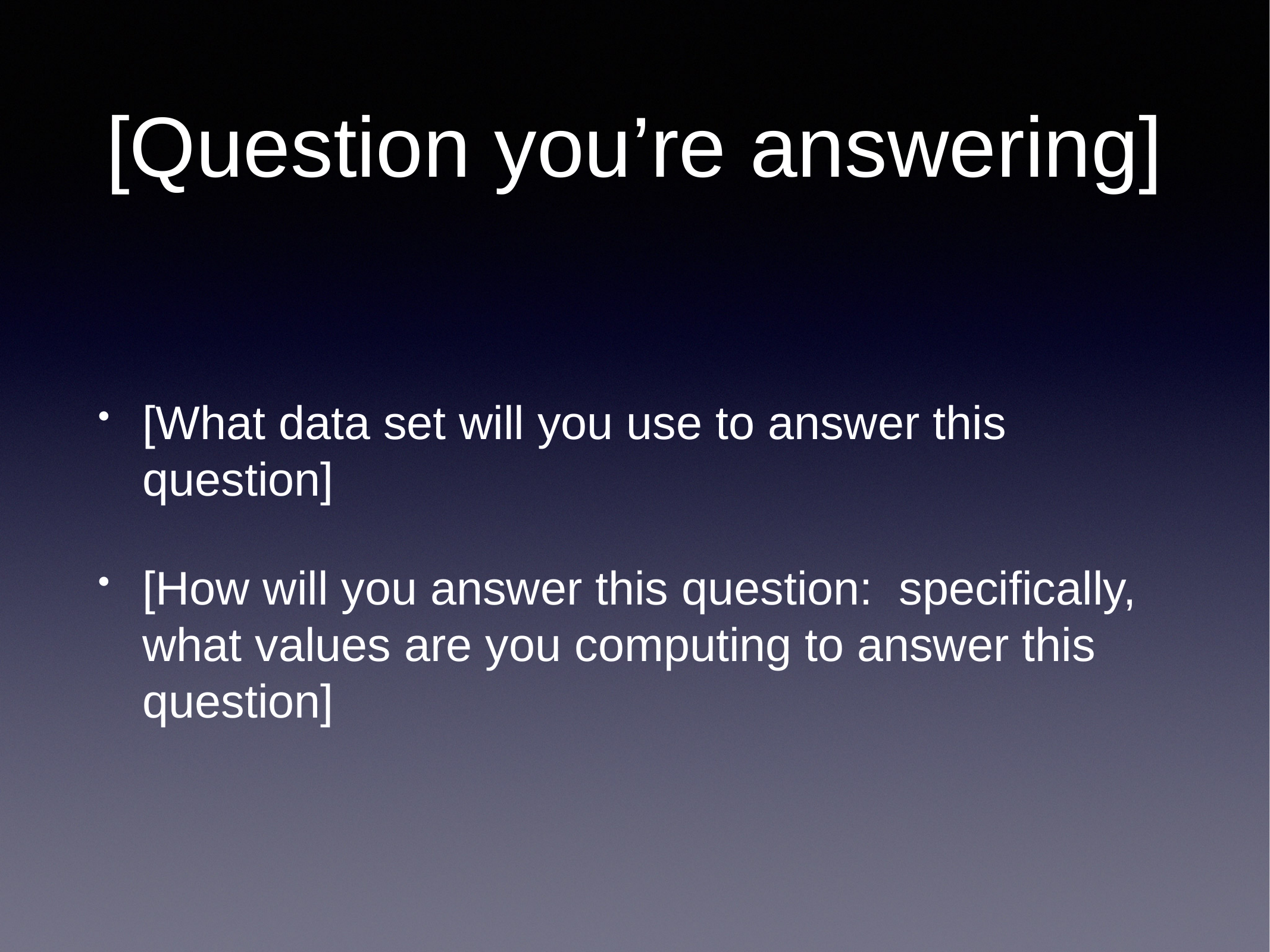

# [Question you’re answering]
[What data set will you use to answer this question]
[How will you answer this question:  specifically, what values are you computing to answer this question]